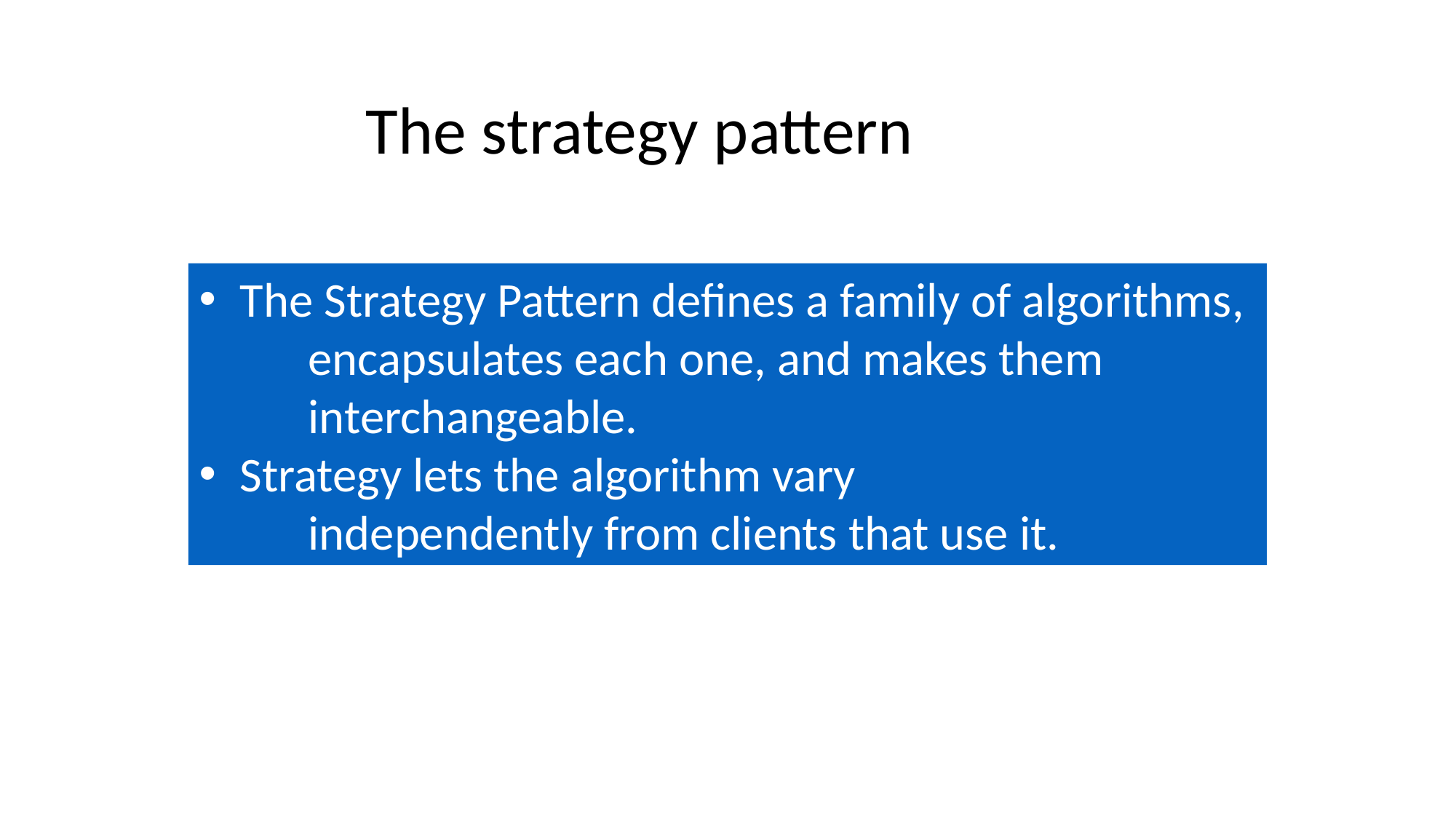

The strategy pattern
The Strategy Pattern defines a family of algorithms,
	encapsulates each one, and makes them
	interchangeable.
Strategy lets the algorithm vary
	independently from clients that use it.